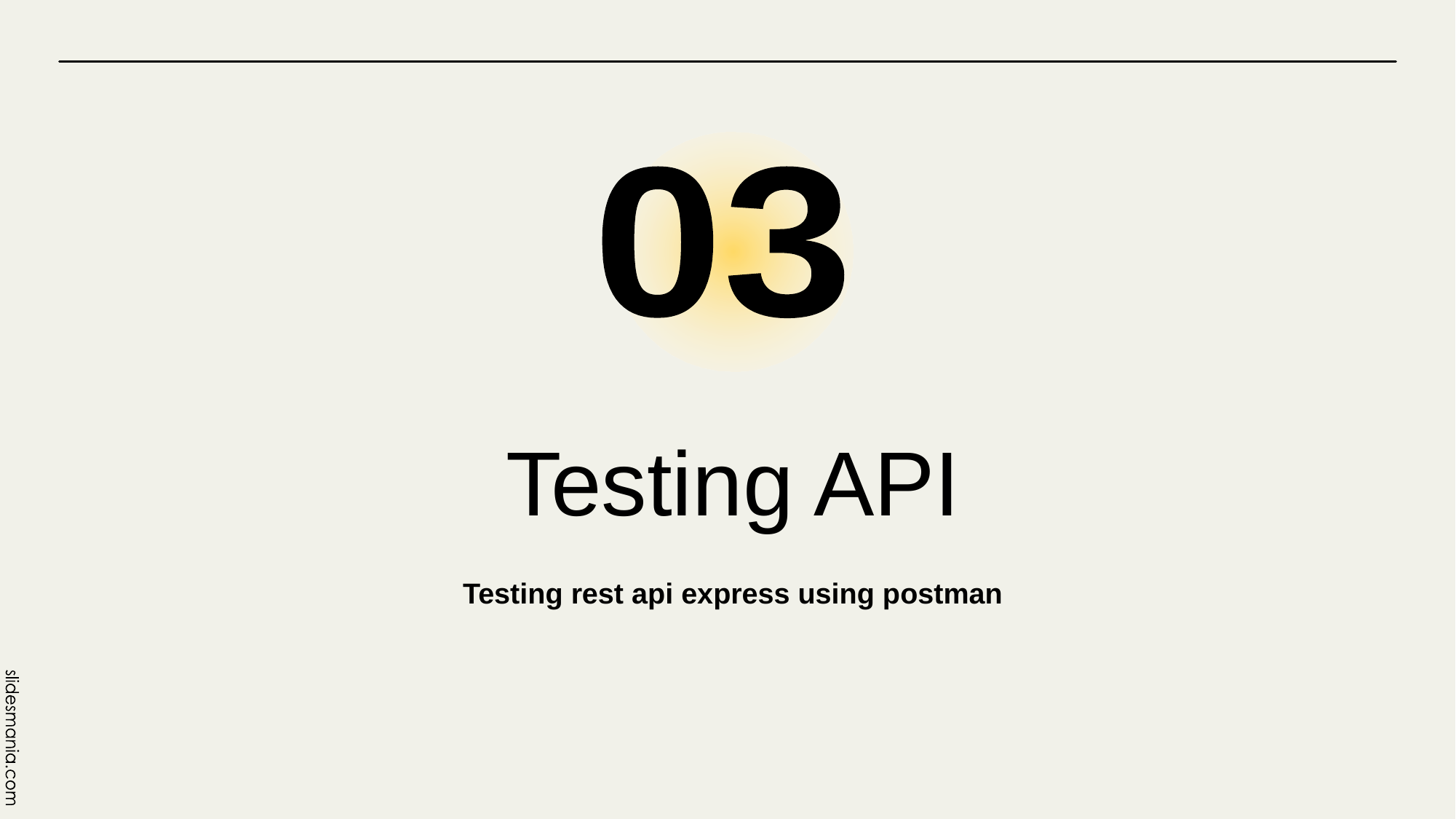

03
# Testing API
Testing rest api express using postman